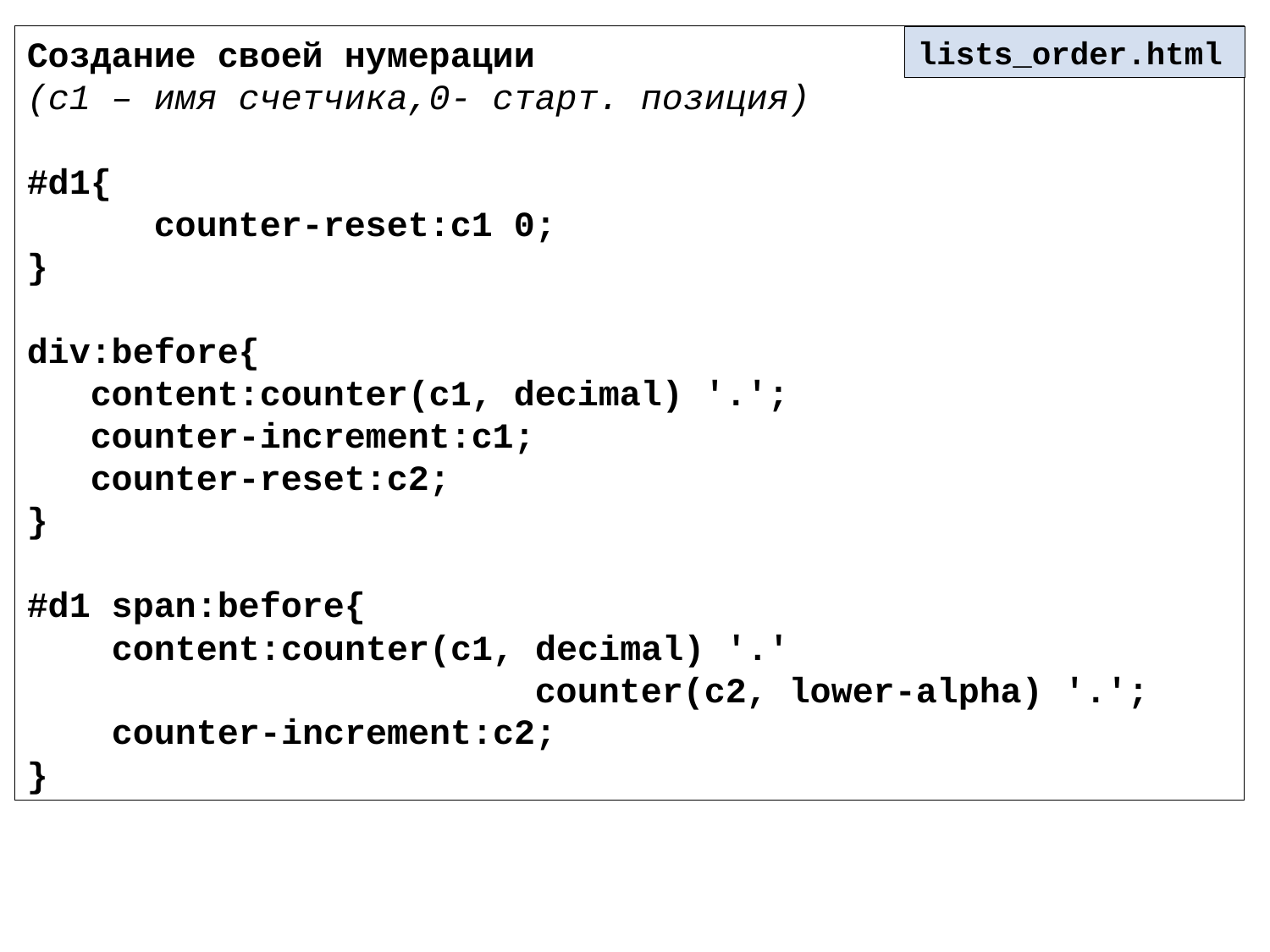

Создание своей нумерации
(c1 – имя счетчика,0- старт. позиция)

#d1{
	counter-reset:c1 0;
}

div:before{
   content:counter(c1, decimal) '.';
   counter-increment:c1;
   counter-reset:c2;
}

#d1 span:before{
    content:counter(c1, decimal) '.'
                        counter(c2, lower-alpha) '.';
    counter-increment:c2;
}
lists_order.html